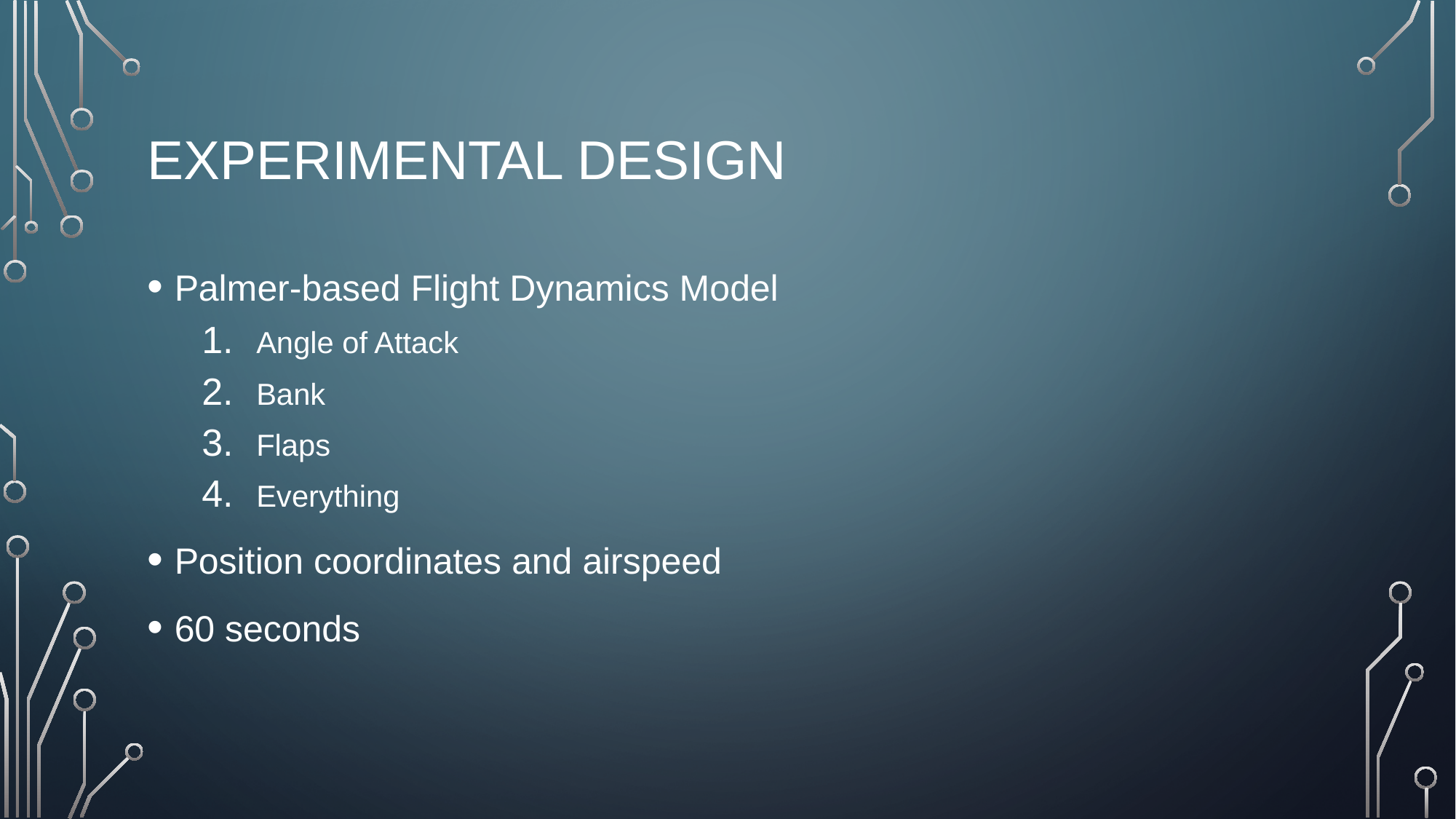

# Experimental design
Palmer-based Flight Dynamics Model
Angle of Attack
Bank
Flaps
Everything
Position coordinates and airspeed
60 seconds